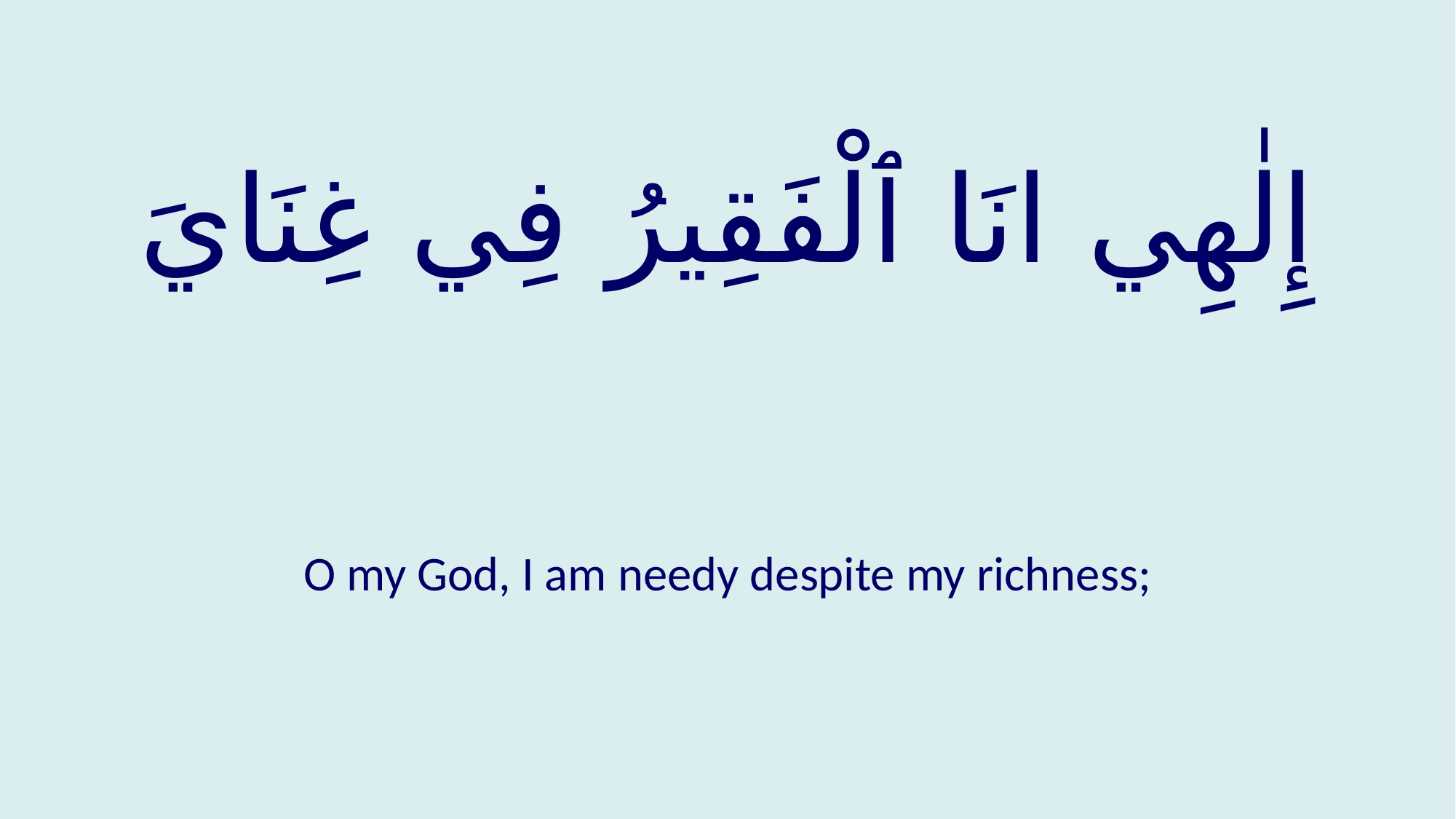

# إِلٰهِي انَا ٱلْفَقِيرُ فِي غِنَايَ
O my God, I am needy despite my richness;